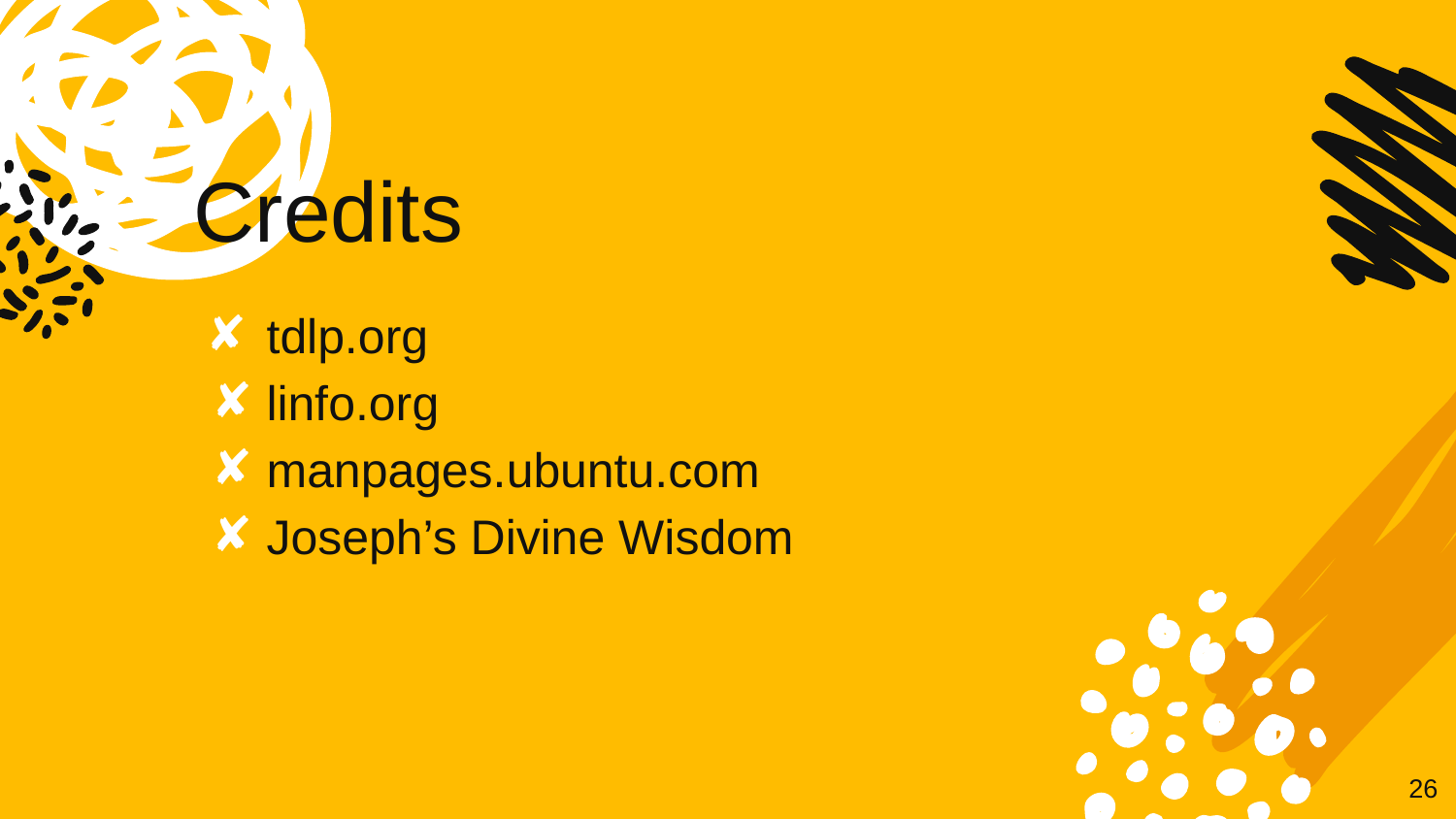

# Credits
tdlp.org
linfo.org
manpages.ubuntu.com
Joseph’s Divine Wisdom
26